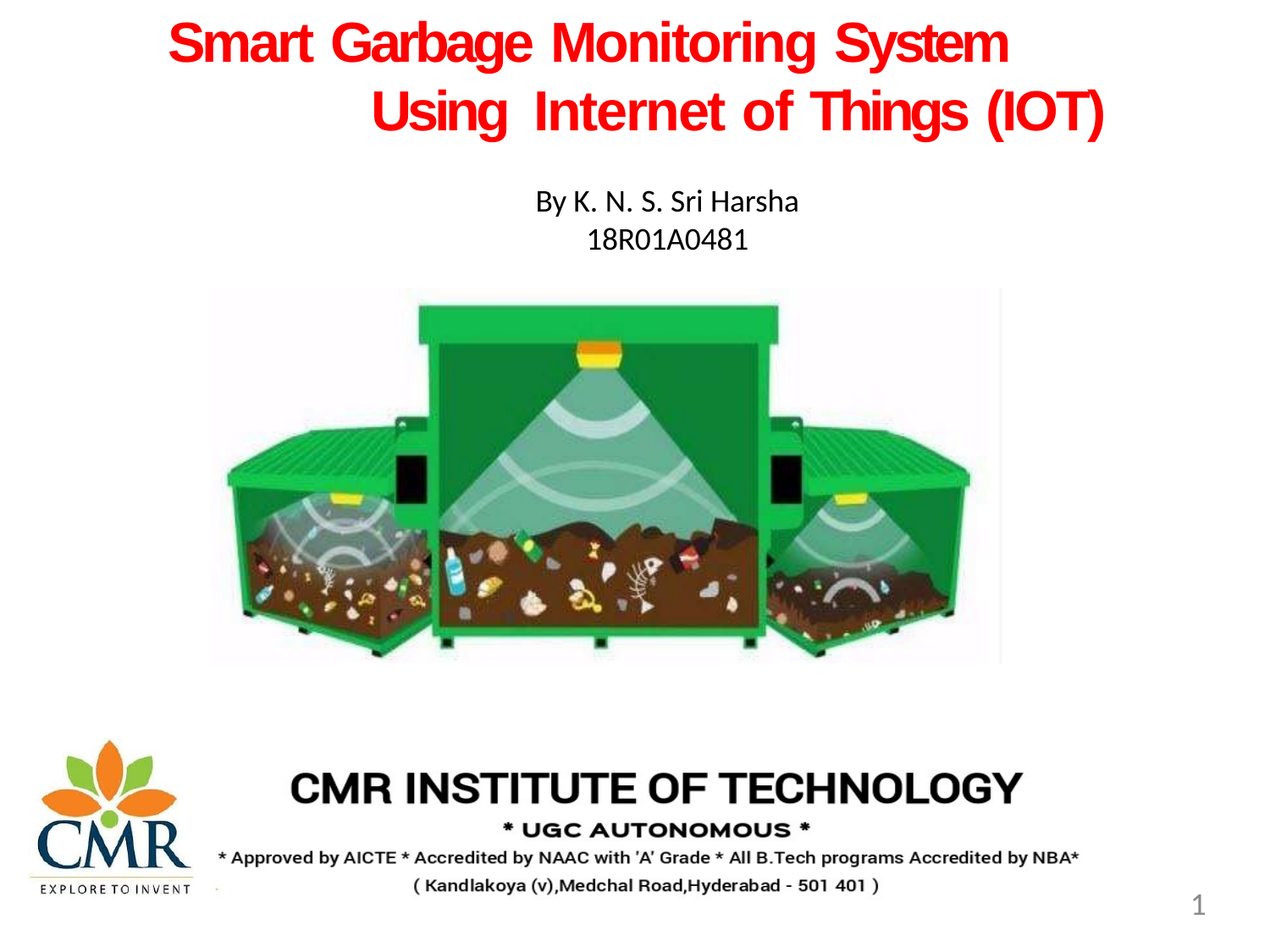

# Smart Garbage Monitoring System Using  Internet of Things (IOT)
By K. N. S. Sri Harsha 18R01A0481

1